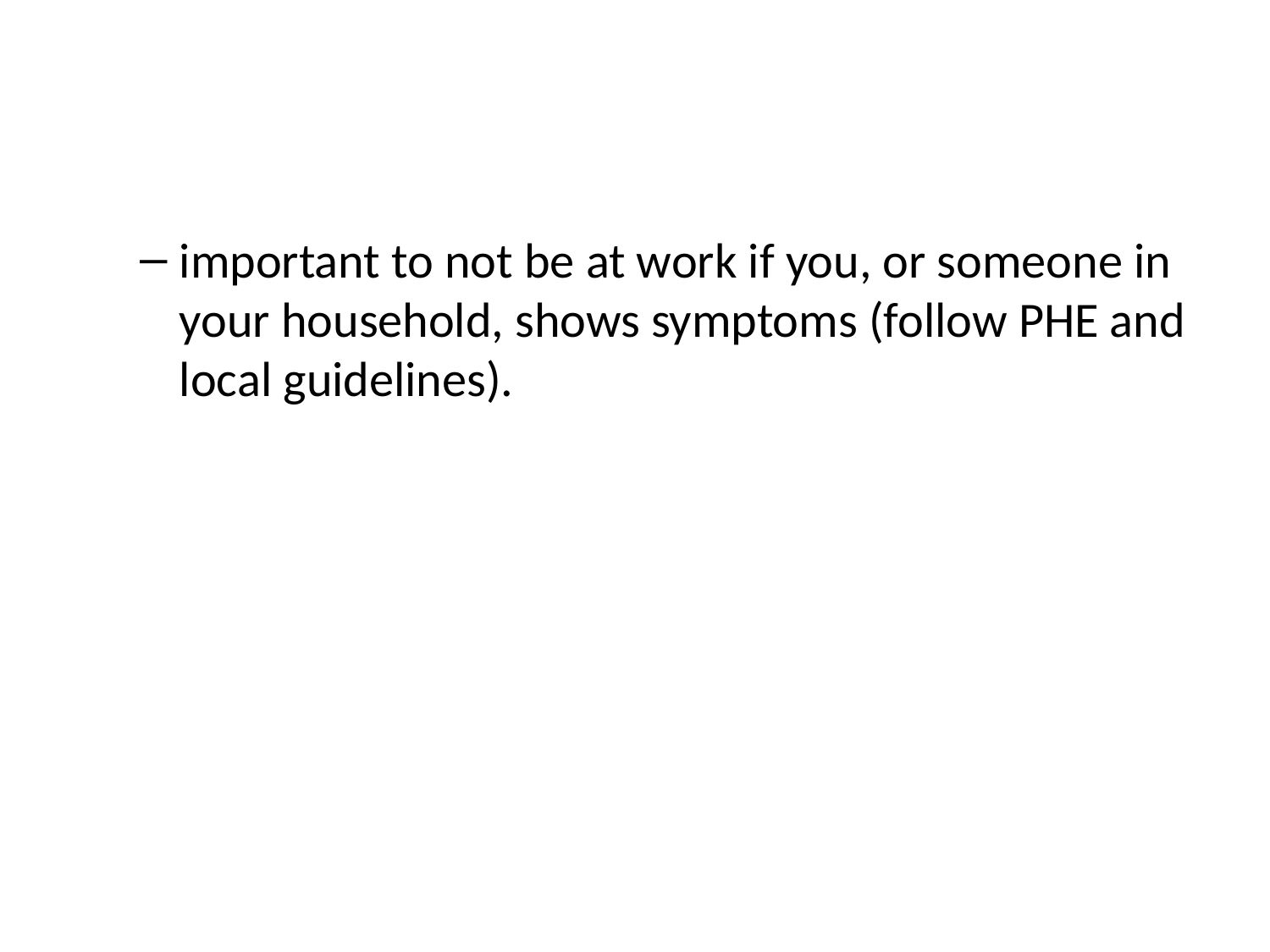

important to not be at work if you, or someone in your household, shows symptoms (follow PHE and local guidelines).